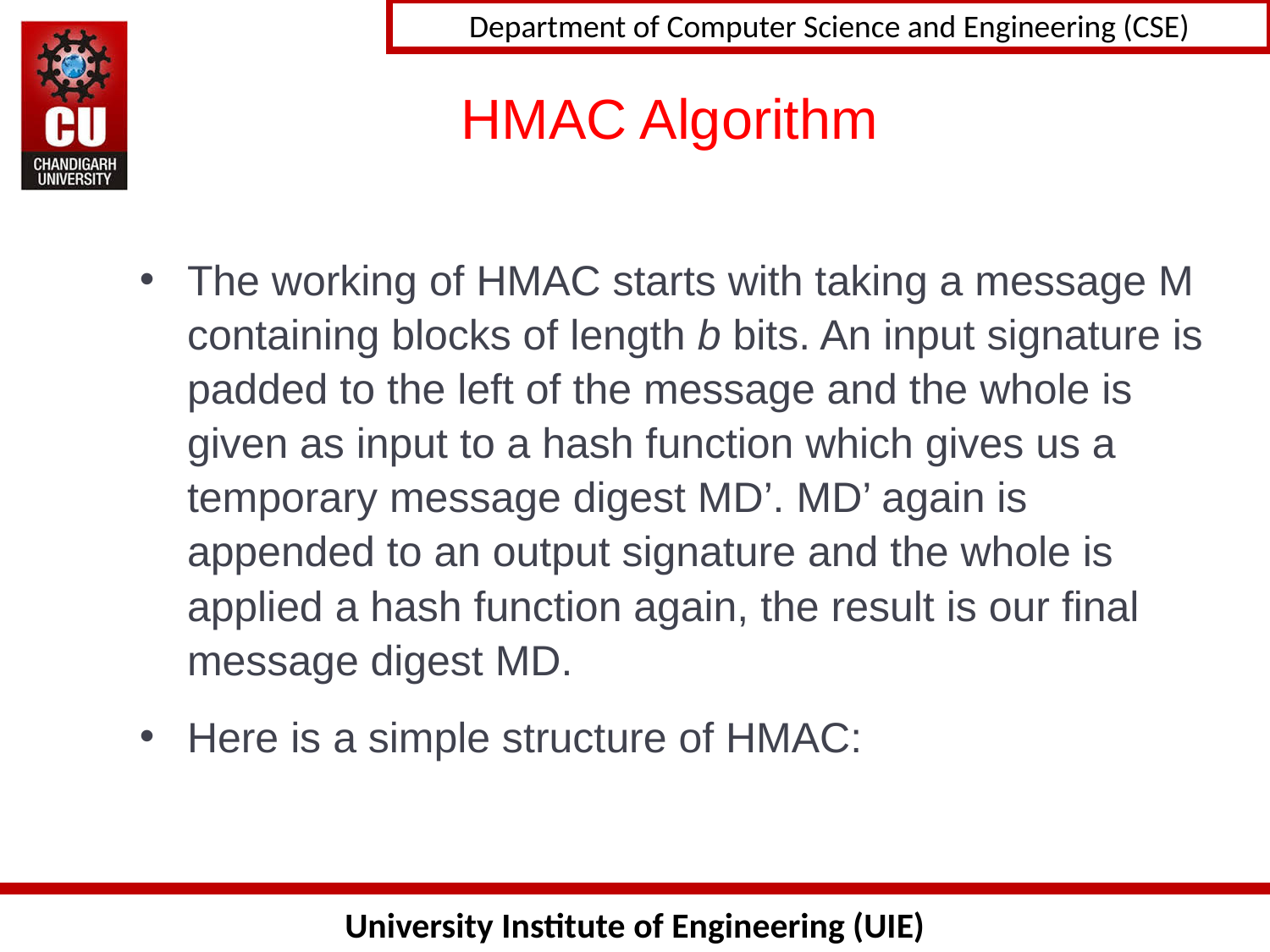

# HMAC Algorithm
The working of HMAC starts with taking a message M containing blocks of length b bits. An input signature is padded to the left of the message and the whole is given as input to a hash function which gives us a temporary message digest MD’. MD’ again is appended to an output signature and the whole is applied a hash function again, the result is our final message digest MD.
Here is a simple structure of HMAC: